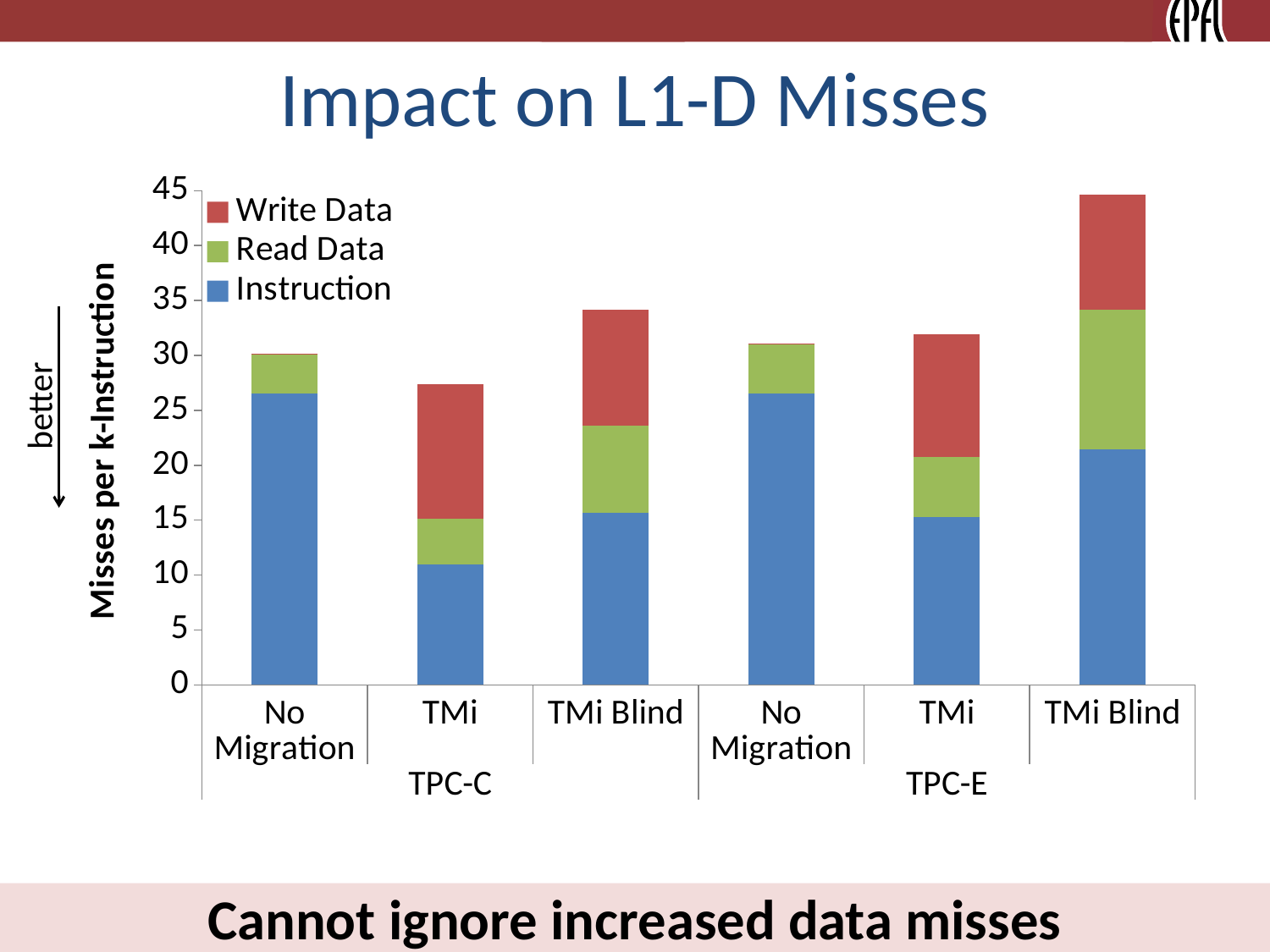

# Impact on L1-D Misses

### Chart

| Category | Instruction | Read Data | Write Data |
|---|---|---|---|
| No Migration | 26.542992301506306 | 3.557478080361045 | 0.08620229618916429 |
| TMi | 10.95793060983373 | 4.1392468556861015 | 12.280576974524479 |
| TMi Blind | 15.641099479017369 | 7.939861391352711 | 10.574317055619158 |
| No Migration | 26.53119154070241 | 4.540544183963852 | 0.04867081841829579 |
| TMi | 15.273071468468432 | 5.519834795088675 | 11.112602251139657 |
| TMi Blind | 21.48262110566226 | 12.709319398670308 | 10.416260863946183 |
better
12
Cannot ignore increased data misses